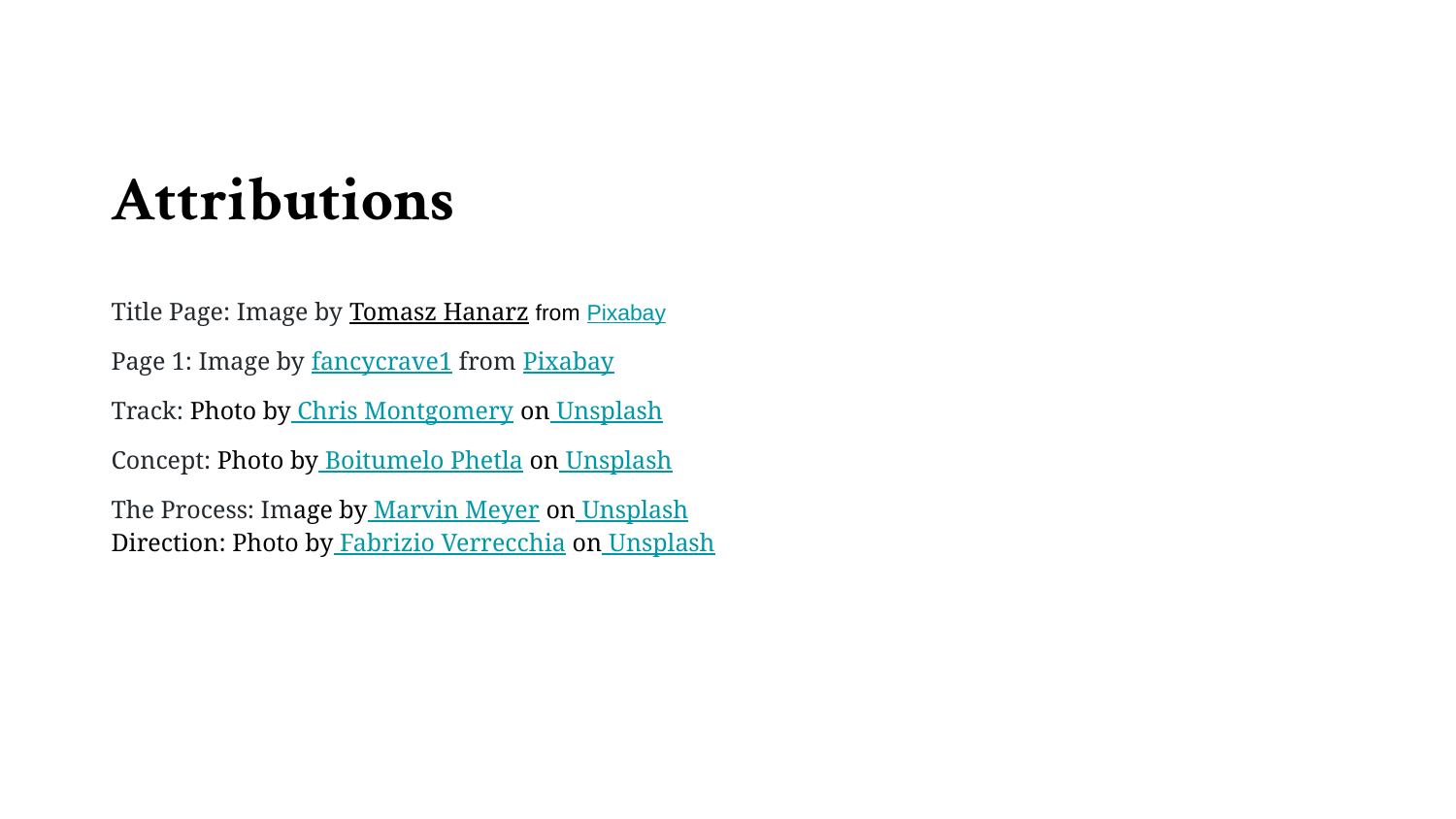

# Attributions
Title Page: Image by Tomasz Hanarz from Pixabay
Page 1: Image by fancycrave1 from Pixabay
Track: Photo by Chris Montgomery on Unsplash
Concept: Photo by Boitumelo Phetla on Unsplash
The Process: Image by Marvin Meyer on Unsplash
Direction: Photo by Fabrizio Verrecchia on Unsplash